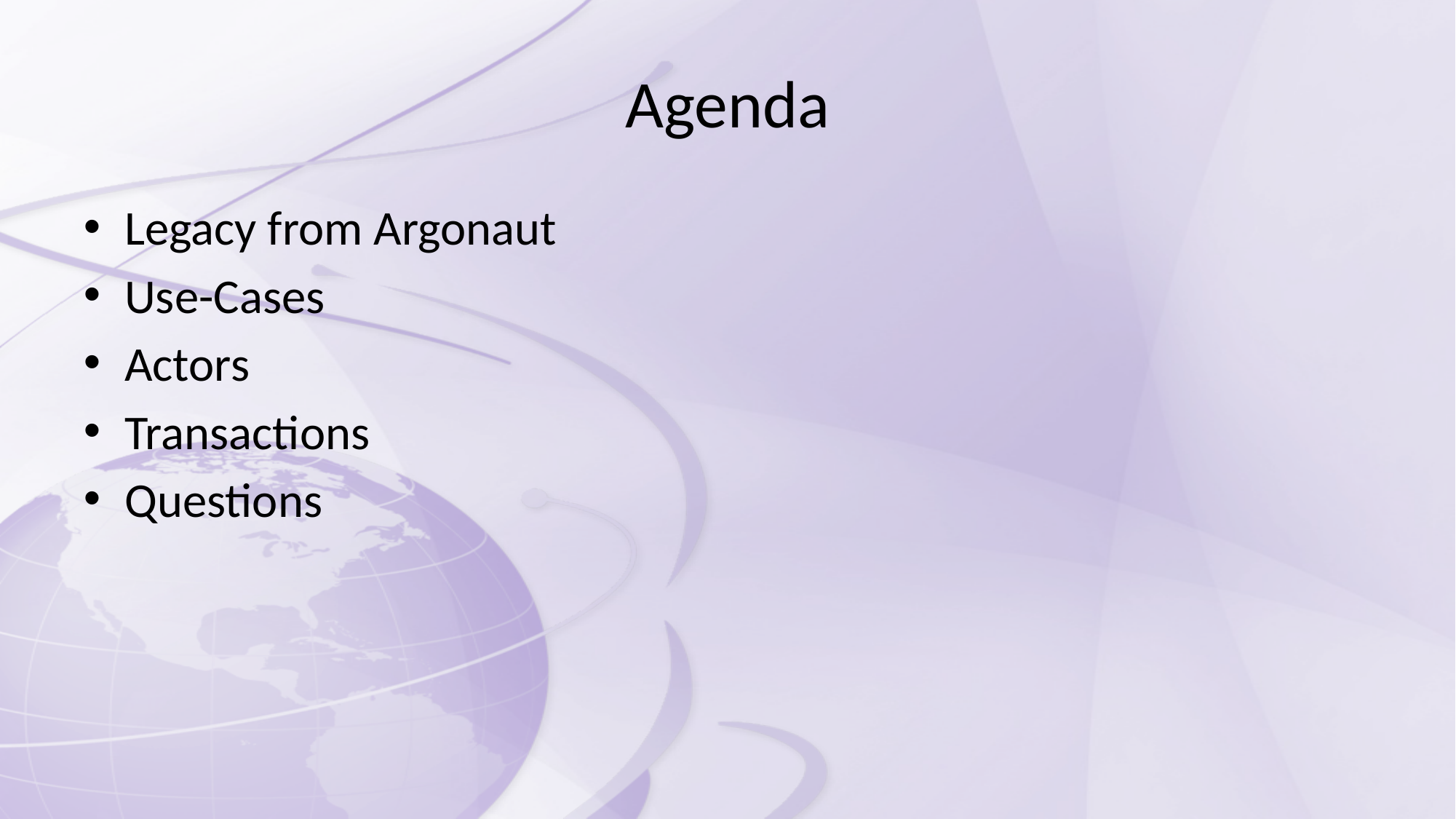

# Agenda
Legacy from Argonaut
Use-Cases
Actors
Transactions
Questions